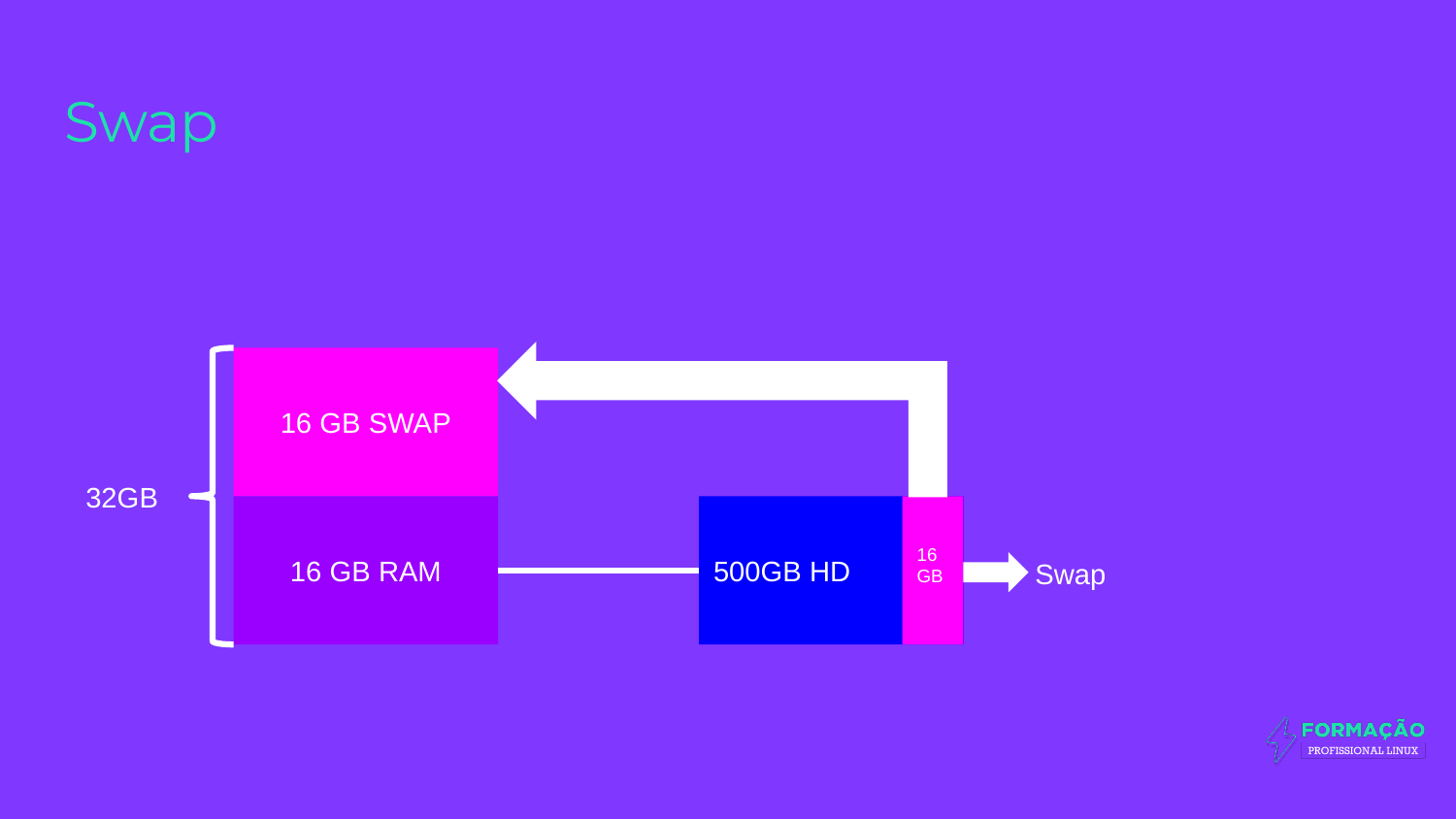

# Swap

16 GB SWAP
32GB
16 GB RAM
500GB HD

16 GB
Swap